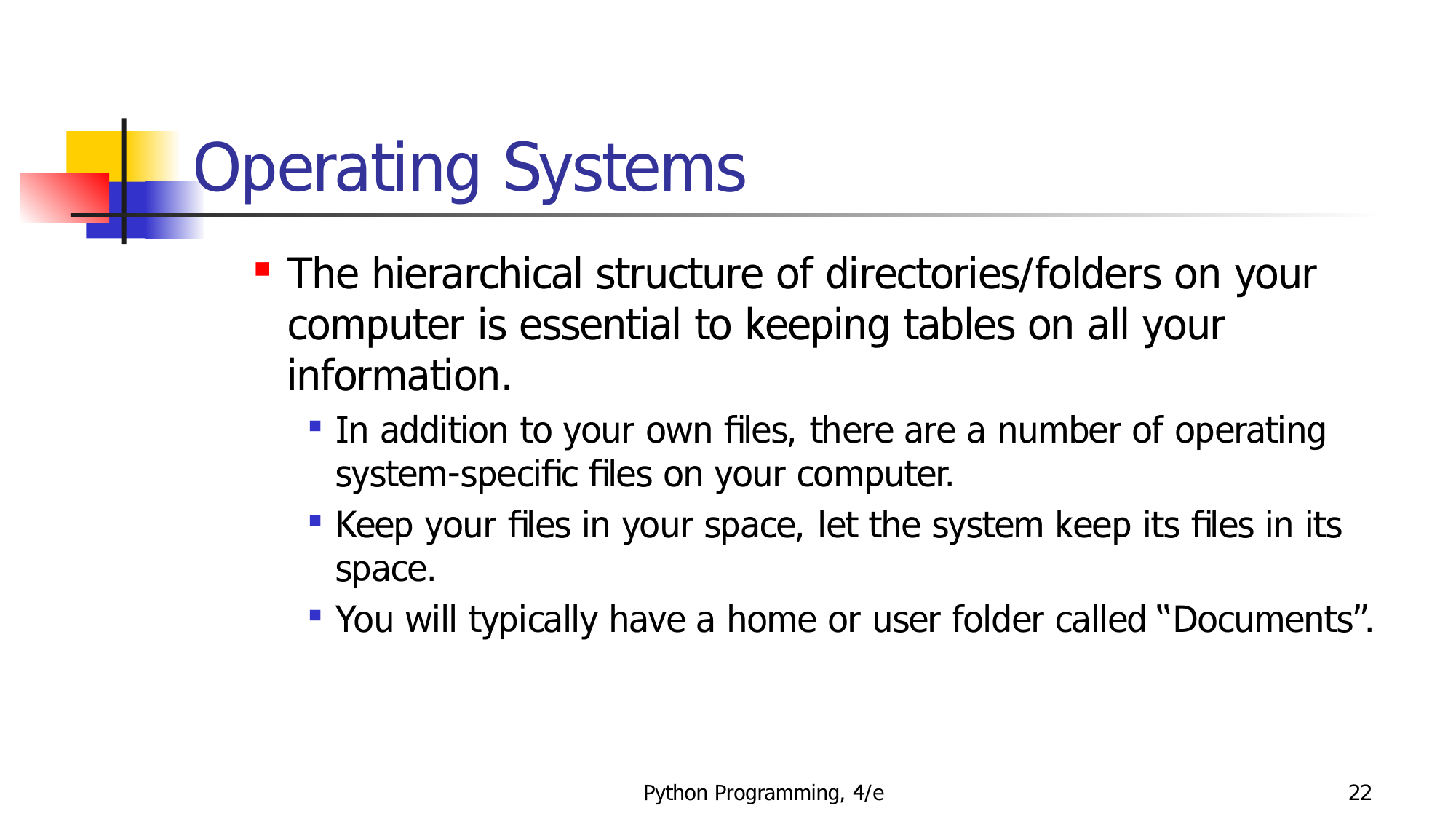

# Operating Systems
The hierarchical structure of directories/folders on your computer is essential to keeping tables on all your information.
In addition to your own files, there are a number of operating system-specific files on your computer.
Keep your files in your space, let the system keep its files in its space.
You will typically have a home or user folder called “Documents”.
Python Programming, 4/e
22